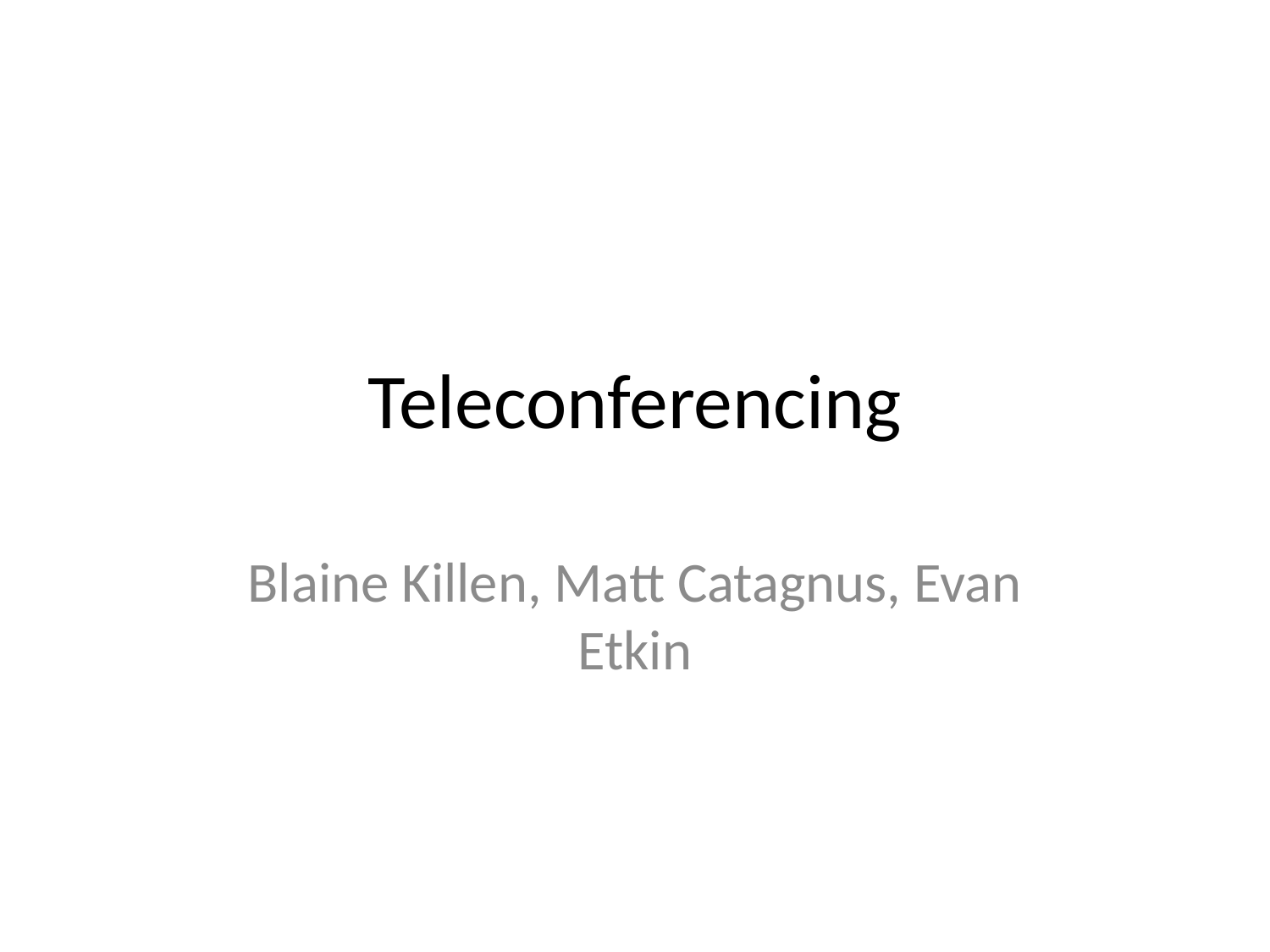

# Teleconferencing
Blaine Killen, Matt Catagnus, Evan Etkin